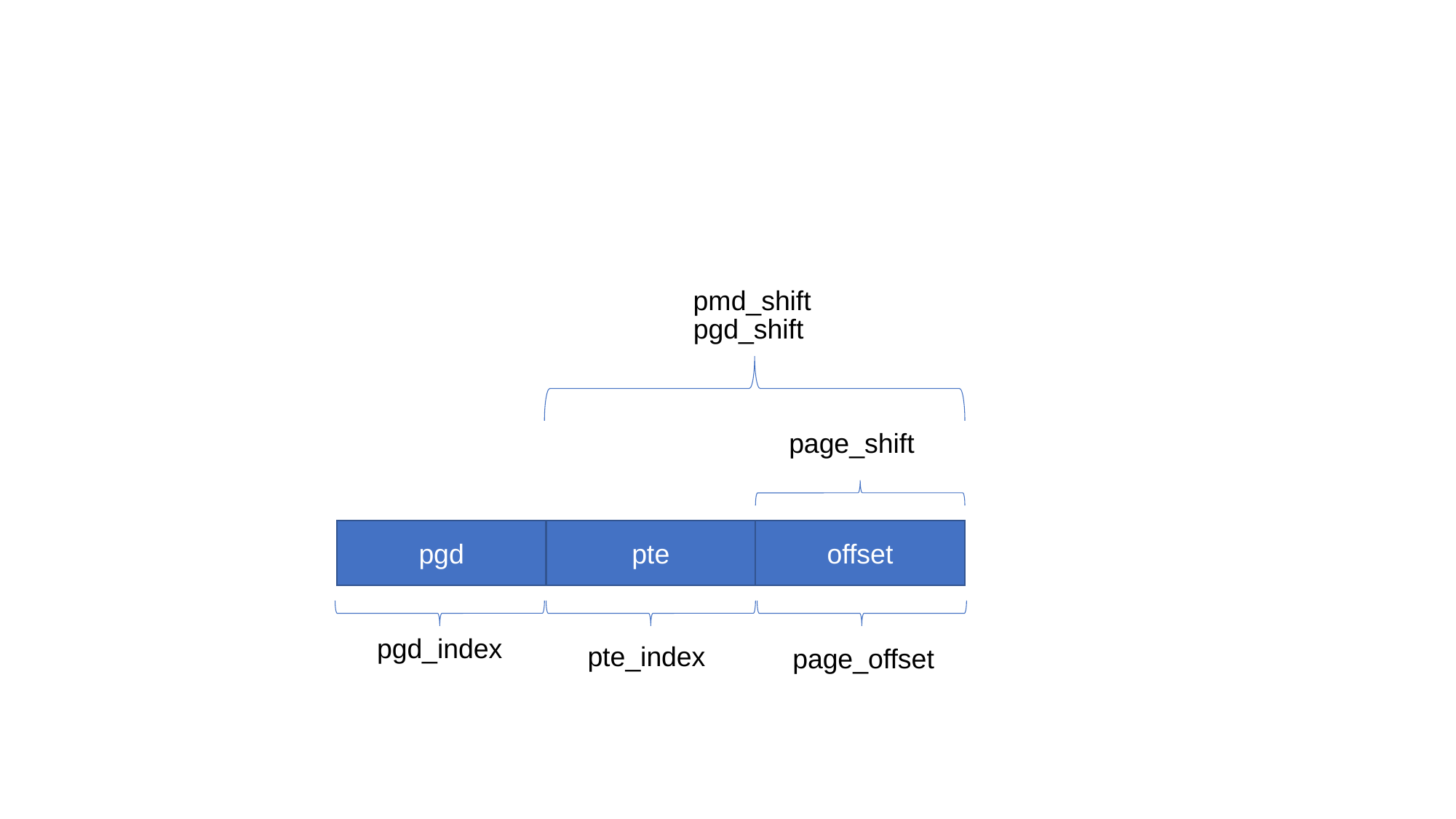

pmd_shift
pgd_shift

page_shift

pgd
pte
offset
pgd_index
pte_index
page_offset